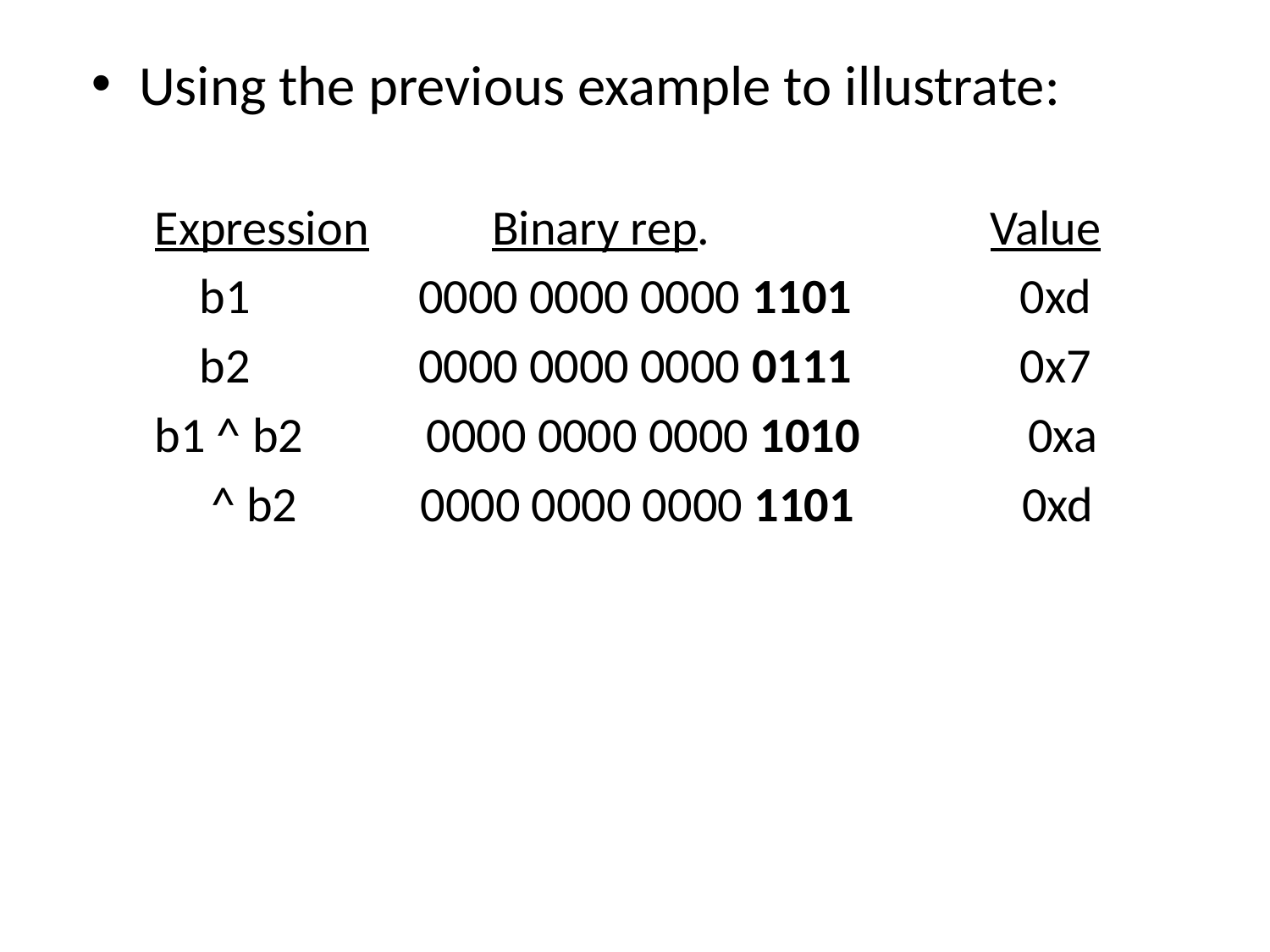

#
Using the previous example to illustrate:

Expression           Binary rep.                         Value
    b1               0000 0000 0000 1101               0xd
    b2               0000 0000 0000 0111               0x7
b1 ^ b2           0000 0000 0000 1010               0xa
     ^ b2           0000 0000 0000 1101               0xd